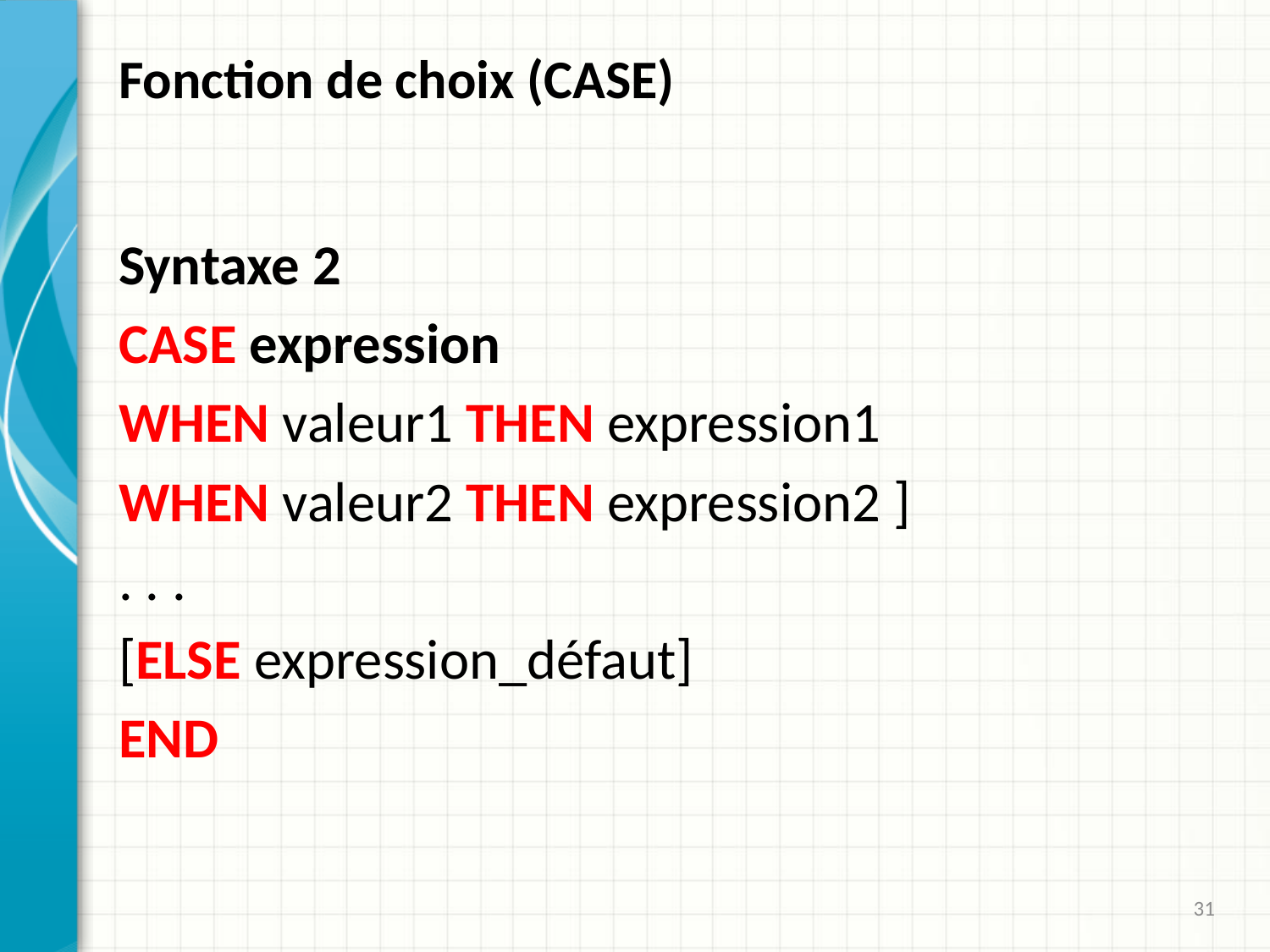

# Fonction de choix (CASE)
Syntaxe 2
CASE expression
WHEN valeur1 THEN expression1
WHEN valeur2 THEN expression2 ]
. . .
[ELSE expression_défaut]
END

31